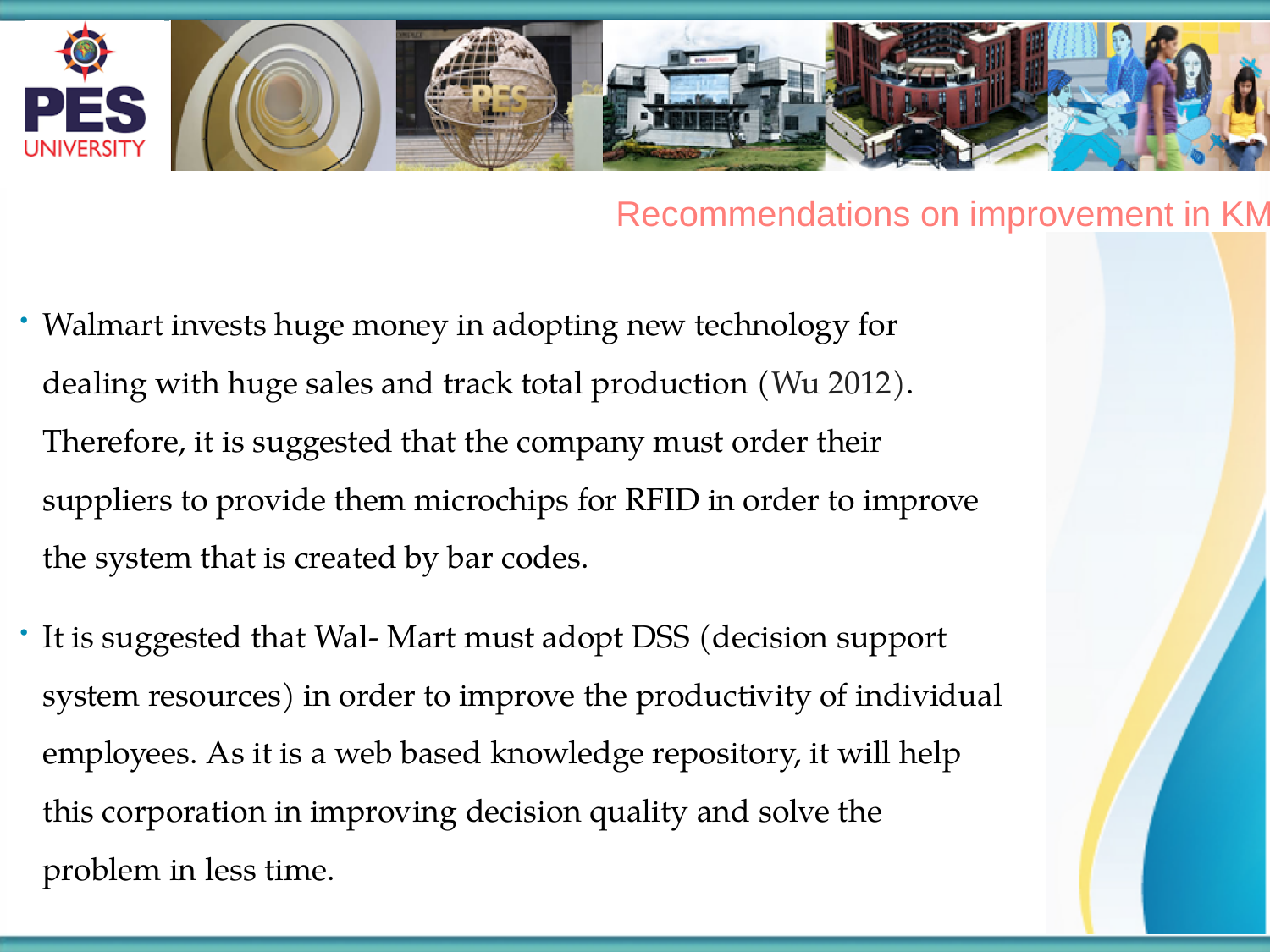

Recommendations on improvement in KM
Walmart invests huge money in adopting new technology for dealing with huge sales and track total production (Wu 2012). Therefore, it is suggested that the company must order their suppliers to provide them microchips for RFID in order to improve the system that is created by bar codes.
It is suggested that Wal- Mart must adopt DSS (decision support system resources) in order to improve the productivity of individual employees. As it is a web based knowledge repository, it will help this corporation in improving decision quality and solve the problem in less time.